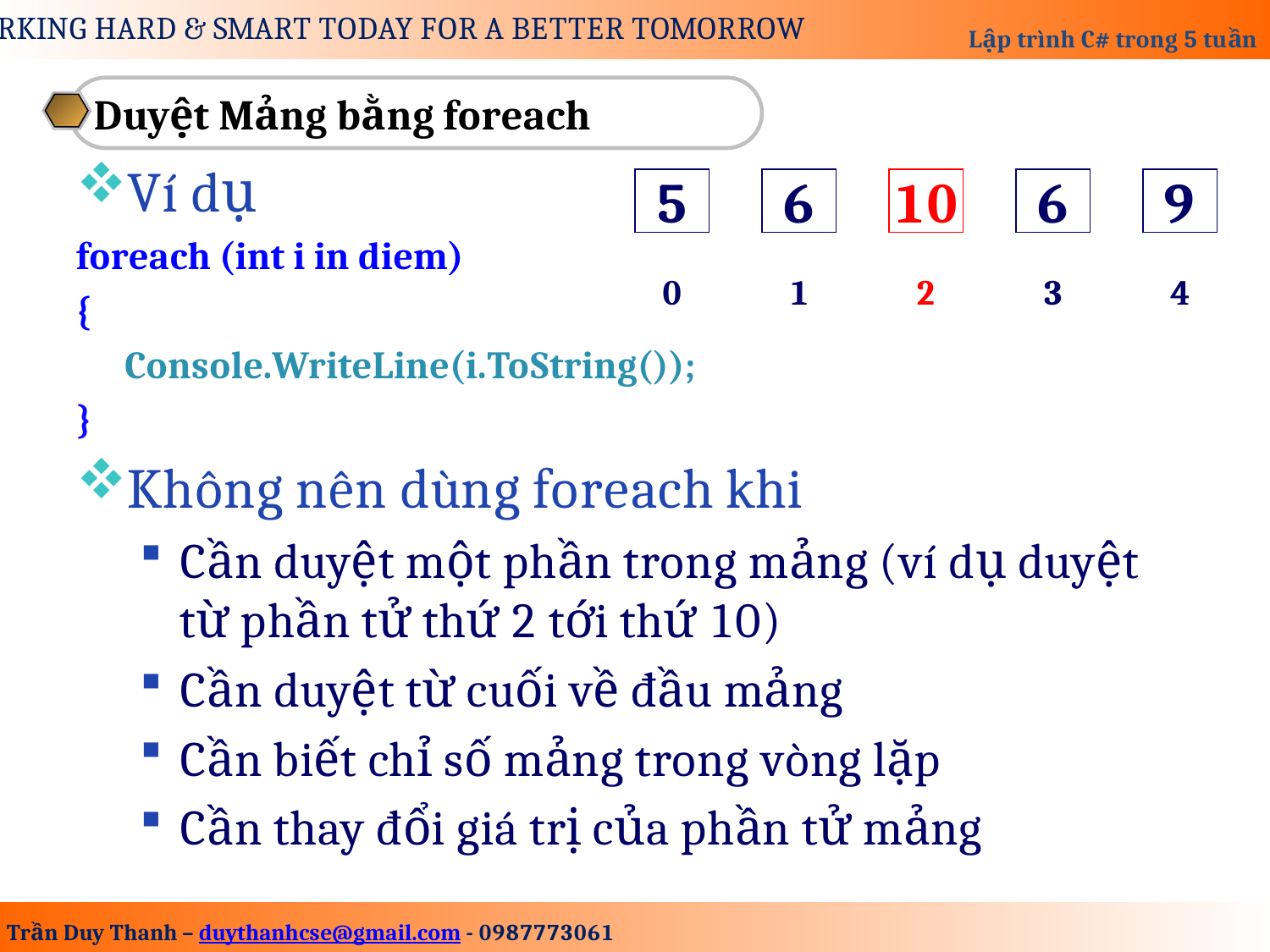

Duyệt Mảng bằng foreach

Ví dụ
foreach (int i in diem)
{
	Console.WriteLine(i.ToString());
}
Không nên dùng foreach khi
Cần duyệt một phần trong mảng (ví dụ duyệt từ phần tử thứ 2 tới thứ 10)
Cần duyệt từ cuối về đầu mảng
Cần biết chỉ số mảng trong vòng lặp
Cần thay đổi giá trị của phần tử mảng

5
6
10
6
9
0
1
2
3
4